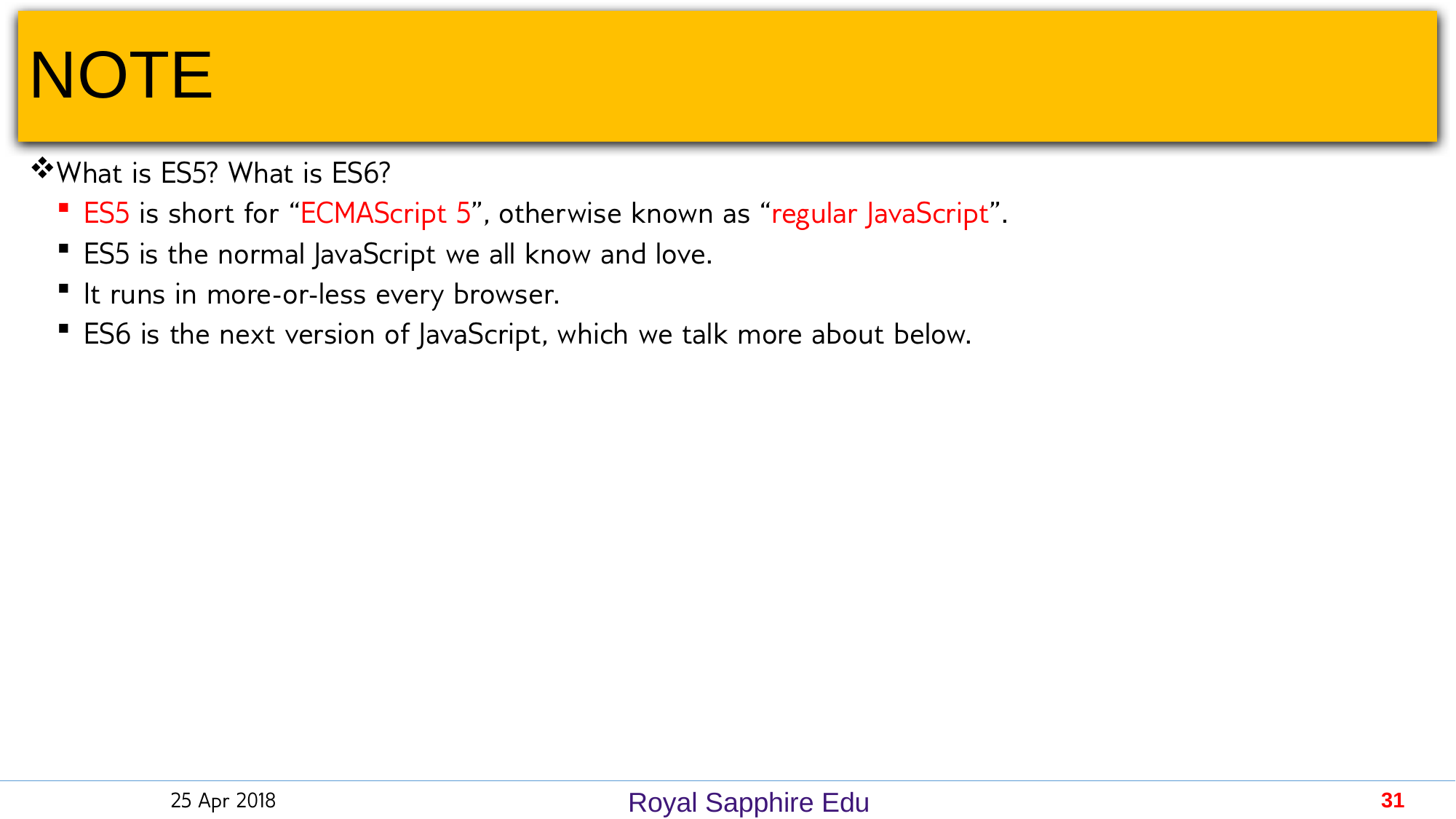

# NOTE
What is ES5? What is ES6?
ES5 is short for “ECMAScript 5”, otherwise known as “regular JavaScript”.
ES5 is the normal JavaScript we all know and love.
It runs in more-or-less every browser.
ES6 is the next version of JavaScript, which we talk more about below.
25 Apr 2018
31